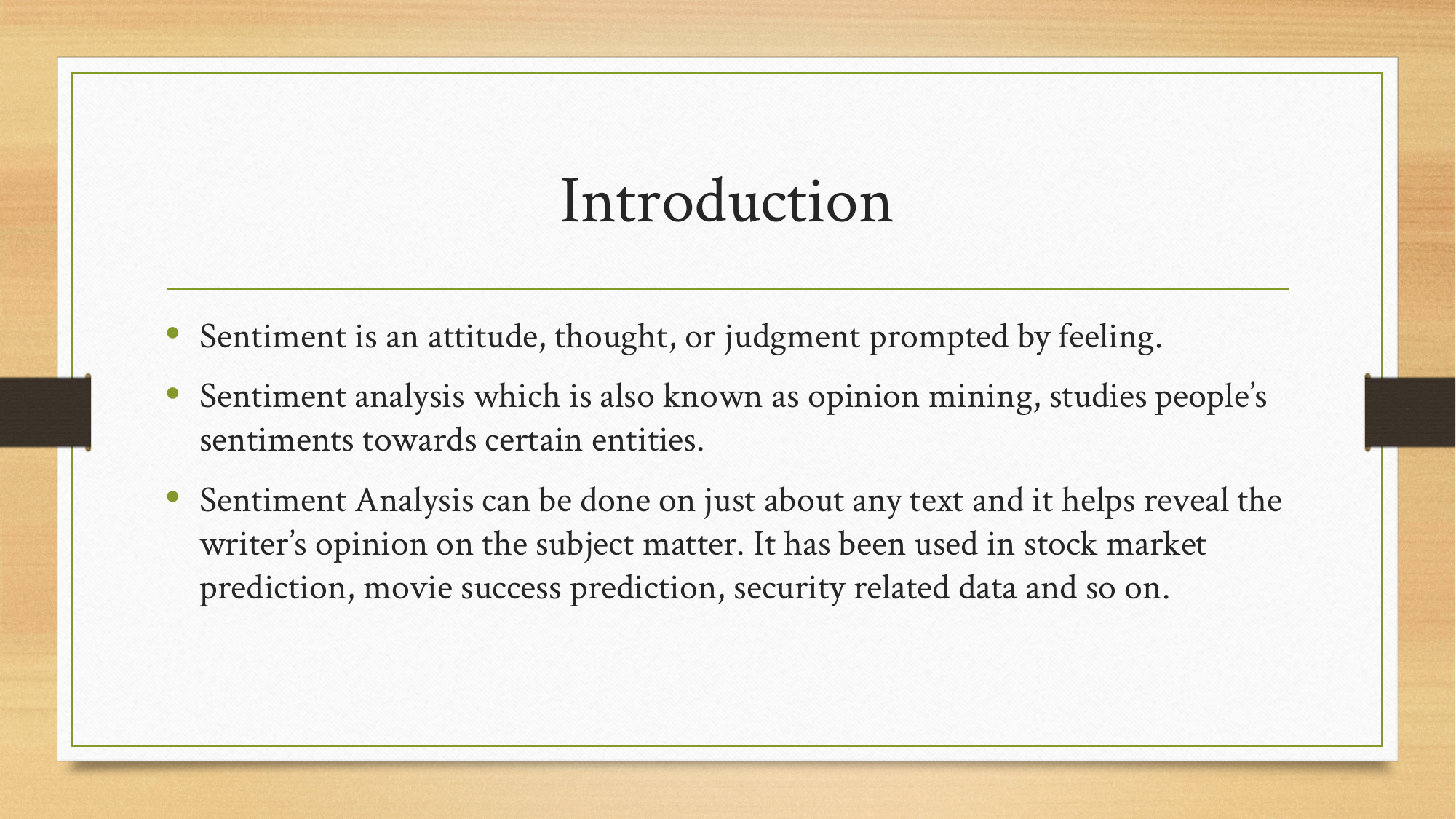

# Introduction
Sentiment is an attitude, thought, or judgment prompted by feeling.
Sentiment analysis which is also known as opinion mining, studies people’s sentiments towards certain entities.
Sentiment Analysis can be done on just about any text and it helps reveal the writer’s opinion on the subject matter. It has been used in stock market prediction, movie success prediction, security related data and so on.